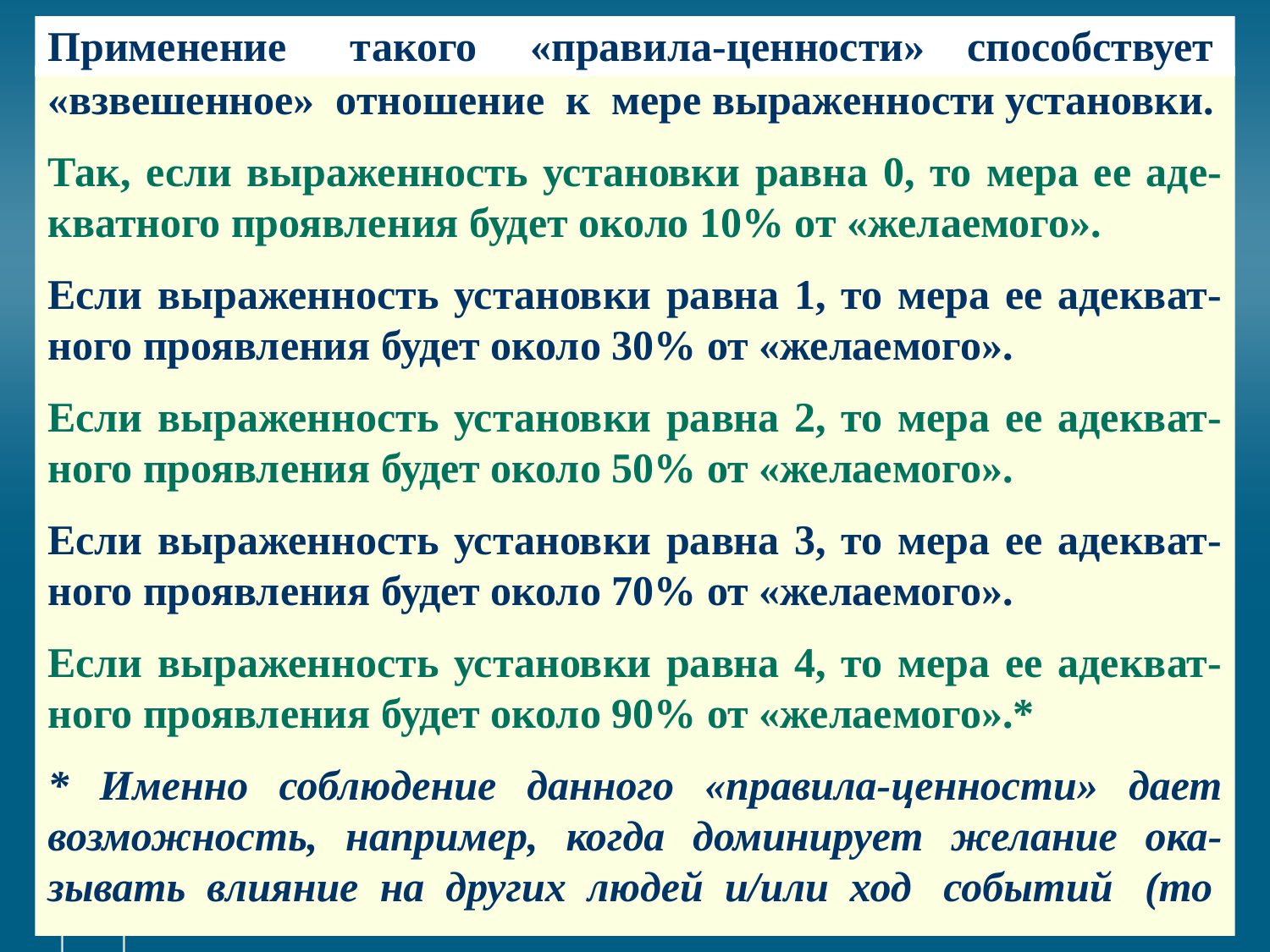

# Применение      такого     «правила-ценности»    способствует
«взвешенное»  отношение  к  мере выраженности установки.
Так, если выраженность установки равна 0, то мера ее аде-кватного проявления будет около 10% от «желаемого».
Если выраженность установки равна 1, то мера ее адекват-ного проявления будет около 30% от «желаемого».
Если выраженность установки равна 2, то мера ее адекват-ного проявления будет около 50% от «желаемого».
Если выраженность установки равна 3, то мера ее адекват-ного проявления будет около 70% от «желаемого».
Если выраженность установки равна 4, то мера ее адекват-ного проявления будет около 90% от «желаемого».*
* Именно соблюдение данного «правила-ценности» дает возможность, например, когда доминирует желание ока-зывать  влияние  на  других  людей  и/или  ход   событий   (то